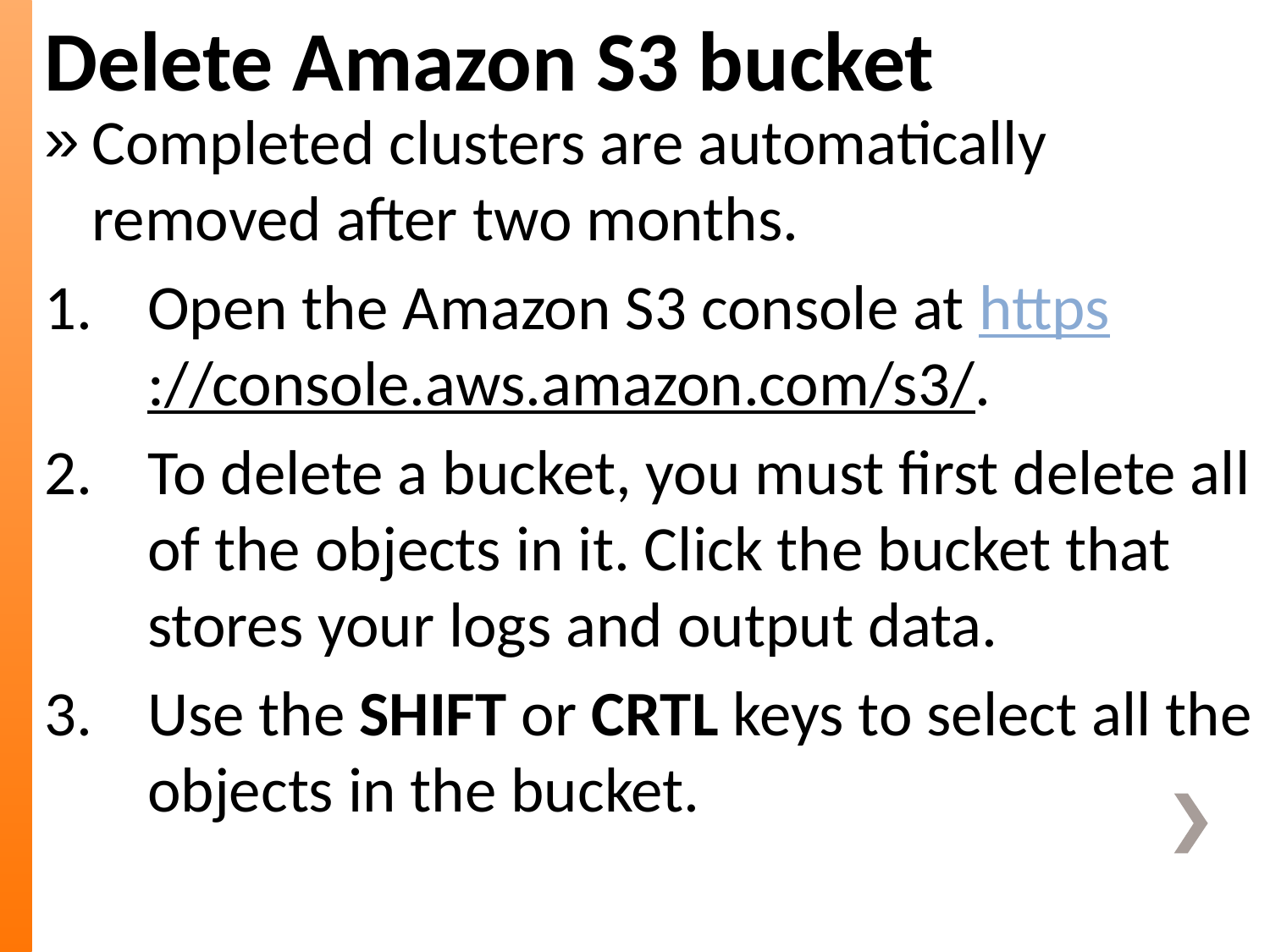

Delete Amazon S3 bucket
Completed clusters are automatically removed after two months.
Open the Amazon S3 console at https://console.aws.amazon.com/s3/.
To delete a bucket, you must first delete all of the objects in it. Click the bucket that stores your logs and output data.
Use the SHIFT or CRTL keys to select all the objects in the bucket.